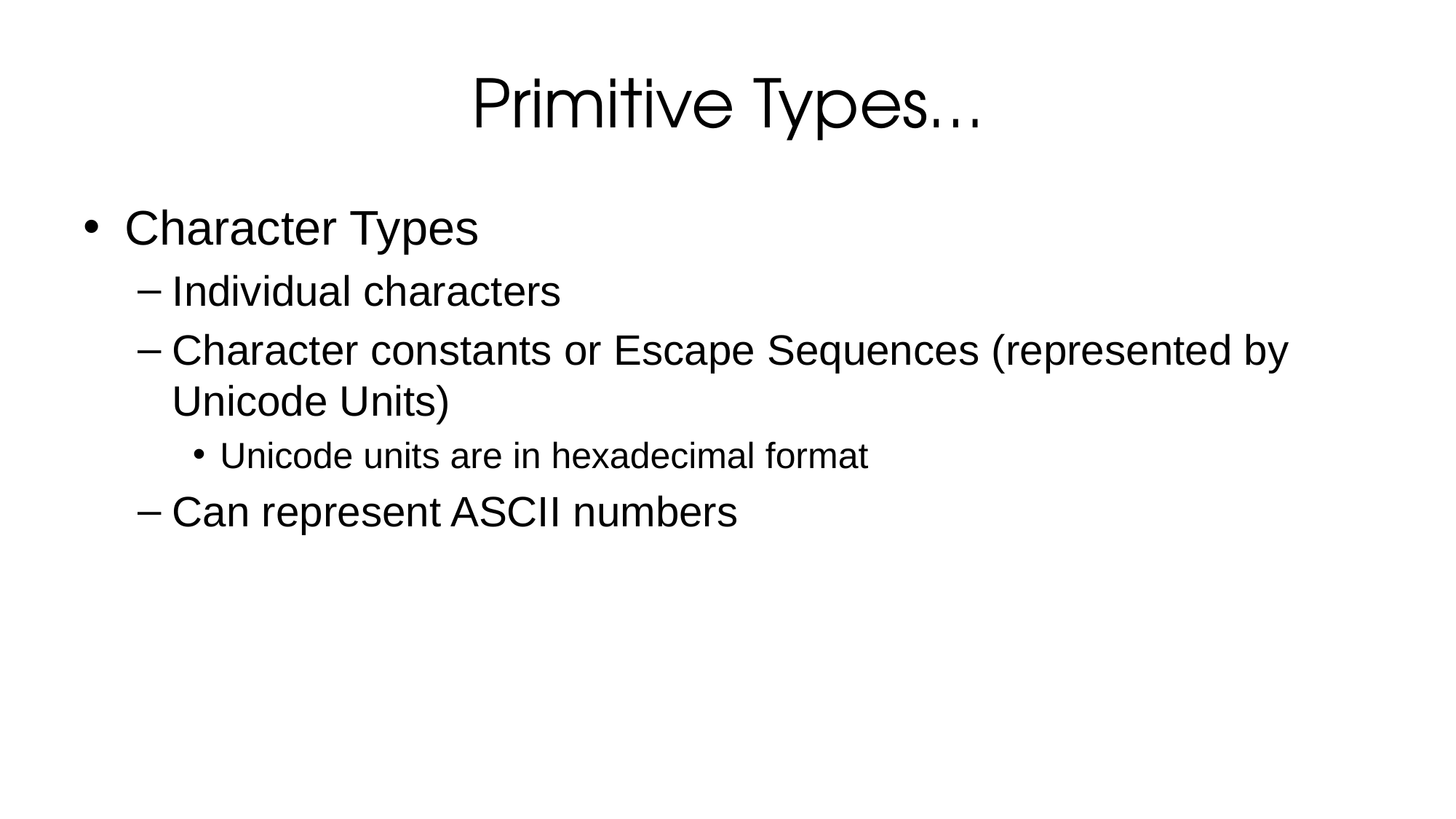

# Primitive Types…
Character Types
Individual characters
Character constants or Escape Sequences (represented by Unicode Units)
Unicode units are in hexadecimal format
Can represent ASCII numbers